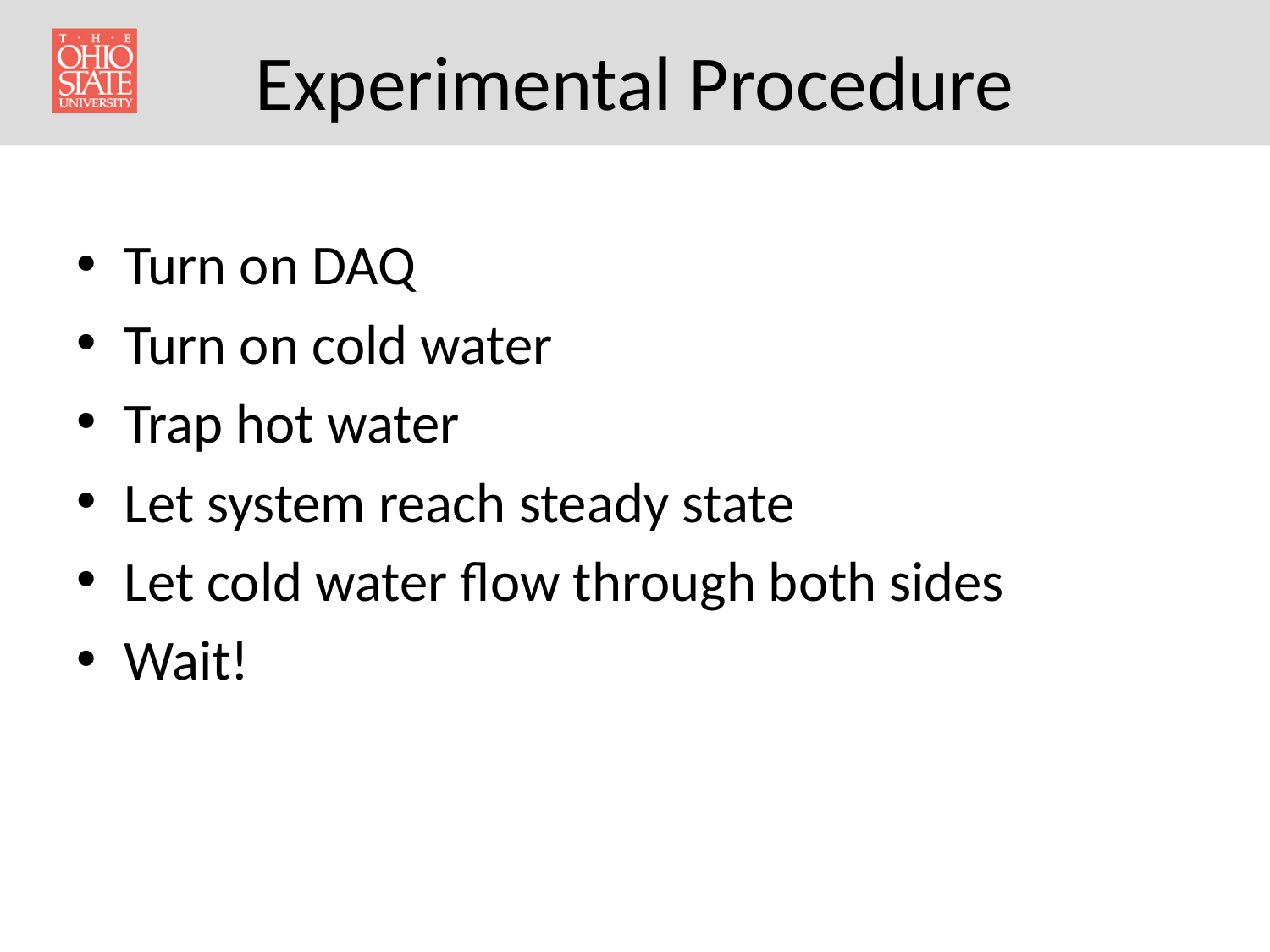

# Experimental Procedure
Turn on DAQ
Turn on cold water
Trap hot water
Let system reach steady state
Let cold water flow through both sides
Wait!